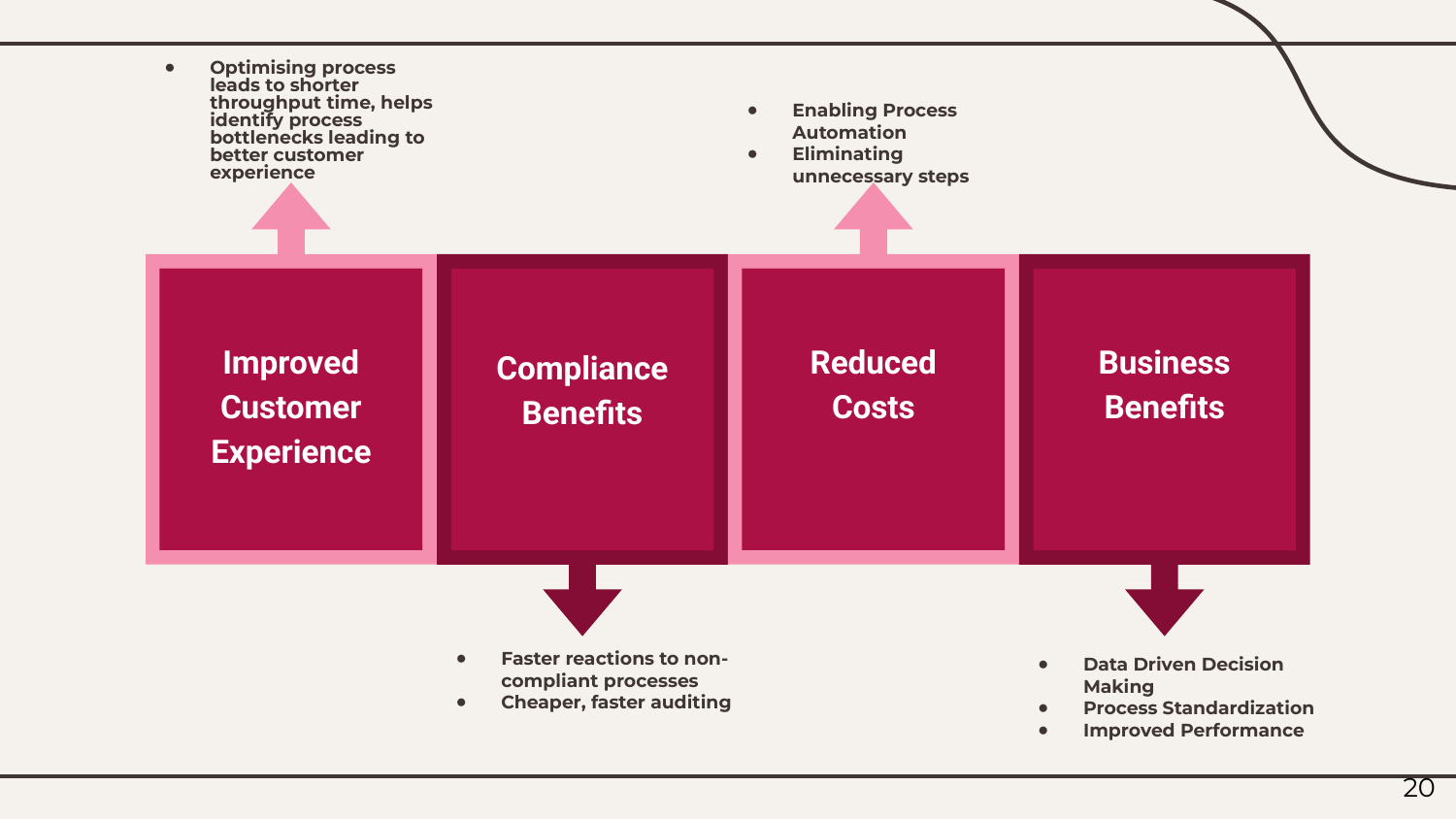

Optimising process leads to shorter throughput time, helps identify process bottlenecks leading to better customer experience
Enabling Process Automation
Eliminating unnecessary steps

Reduced Costs

Improved Customer Experience

Compliance Benefits

Business Benefits

Vestibulum nec congue tempus

Lorem ipsum dolor sit dolor amet, consectetur nec adipiscing elit, sed do ipsum eiusmod tempor. Donec facilisis lacus eget sit nec lorem mauris.

Vestibulum nec congue tempus

Lorem ipsum dolor sit dolor amet, consectetur nec adipiscing elit, sed do ipsum eiusmod tempor. Donec facilisis lacus eget sit nec lorem mauris.
Faster reactions to non-compliant processes
Cheaper, faster auditing

Data Driven Decision Making
Process Standardization
Improved Performance
20